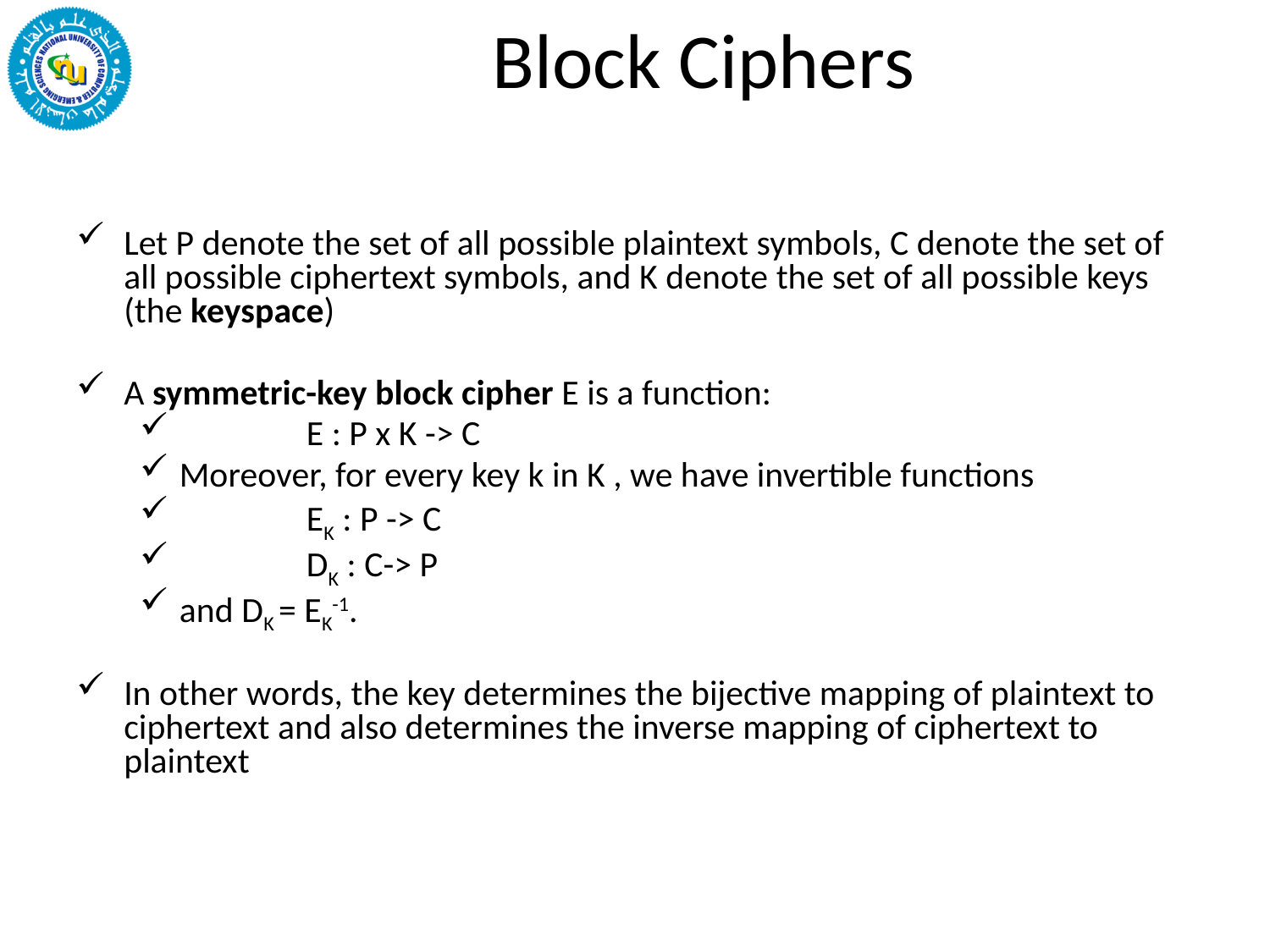

# Block Ciphers
Let P denote the set of all possible plaintext symbols, C denote the set of all possible ciphertext symbols, and K denote the set of all possible keys (the keyspace)

A symmetric-key block cipher E is a function:
	E : P x K -> C
Moreover, for every key k in K , we have invertible functions
	EK : P -> C
	DK : C-> P
and DK = EK-1.

In other words, the key determines the bijective mapping of plaintext to ciphertext and also determines the inverse mapping of ciphertext to plaintext